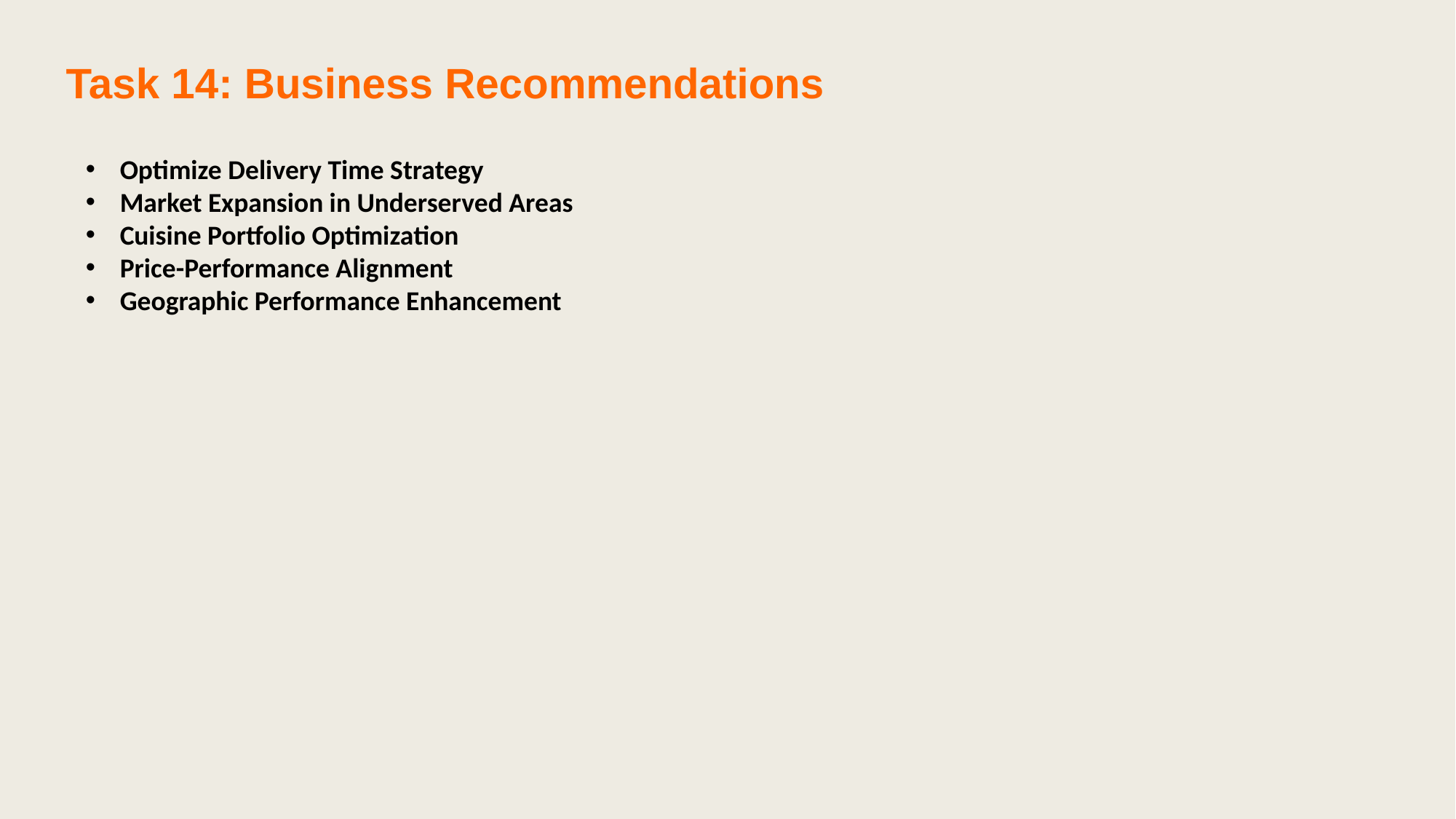

Task 14: Business Recommendations
Optimize Delivery Time Strategy
Market Expansion in Underserved Areas
Cuisine Portfolio Optimization
Price-Performance Alignment
Geographic Performance Enhancement